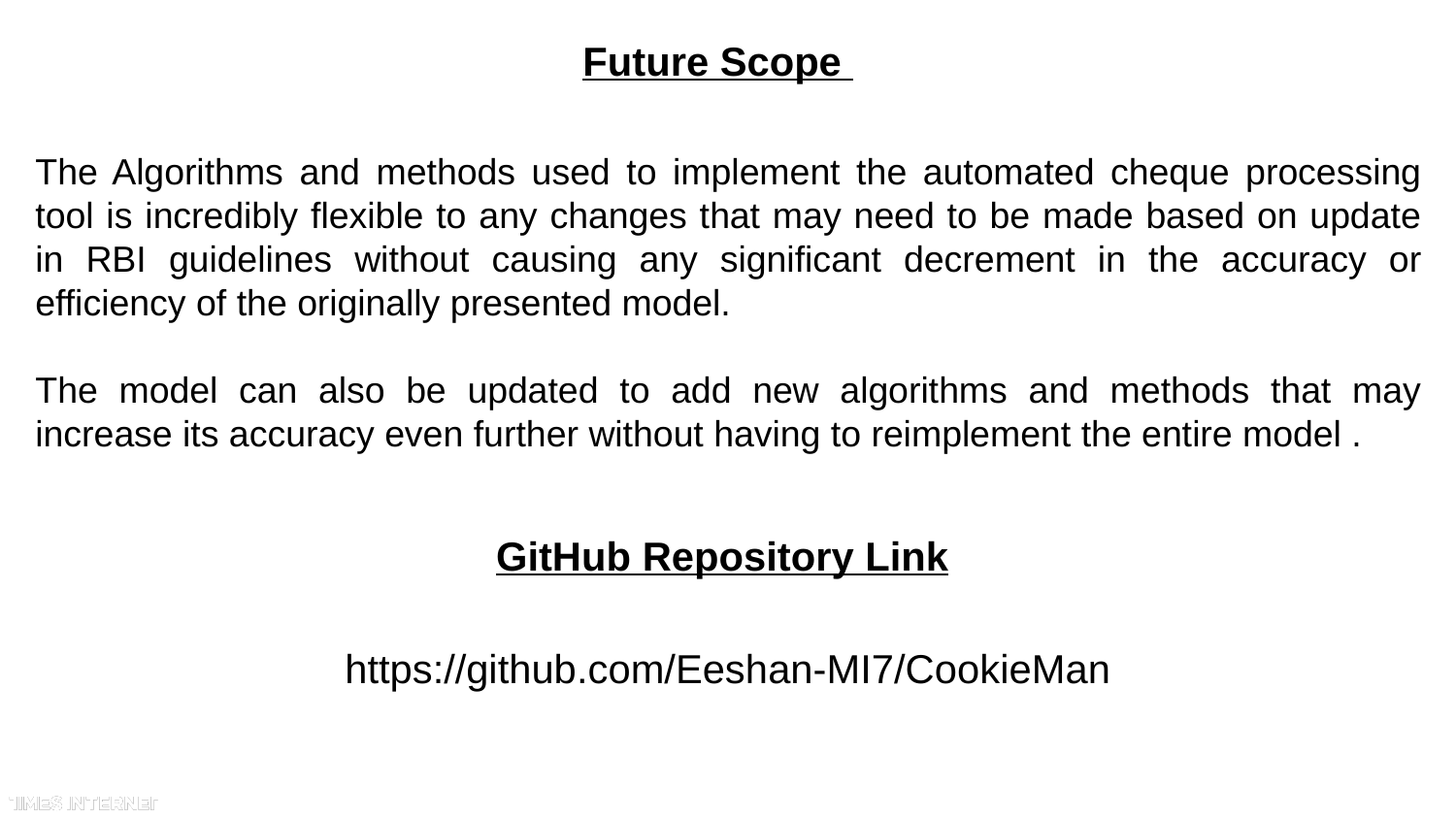

Future Scope
The Algorithms and methods used to implement the automated cheque processing tool is incredibly flexible to any changes that may need to be made based on update in RBI guidelines without causing any significant decrement in the accuracy or efficiency of the originally presented model.

The model can also be updated to add new algorithms and methods that may increase its accuracy even further without having to reimplement the entire model .

GitHub Repository Link
https://github.com/Eeshan-MI7/CookieMan